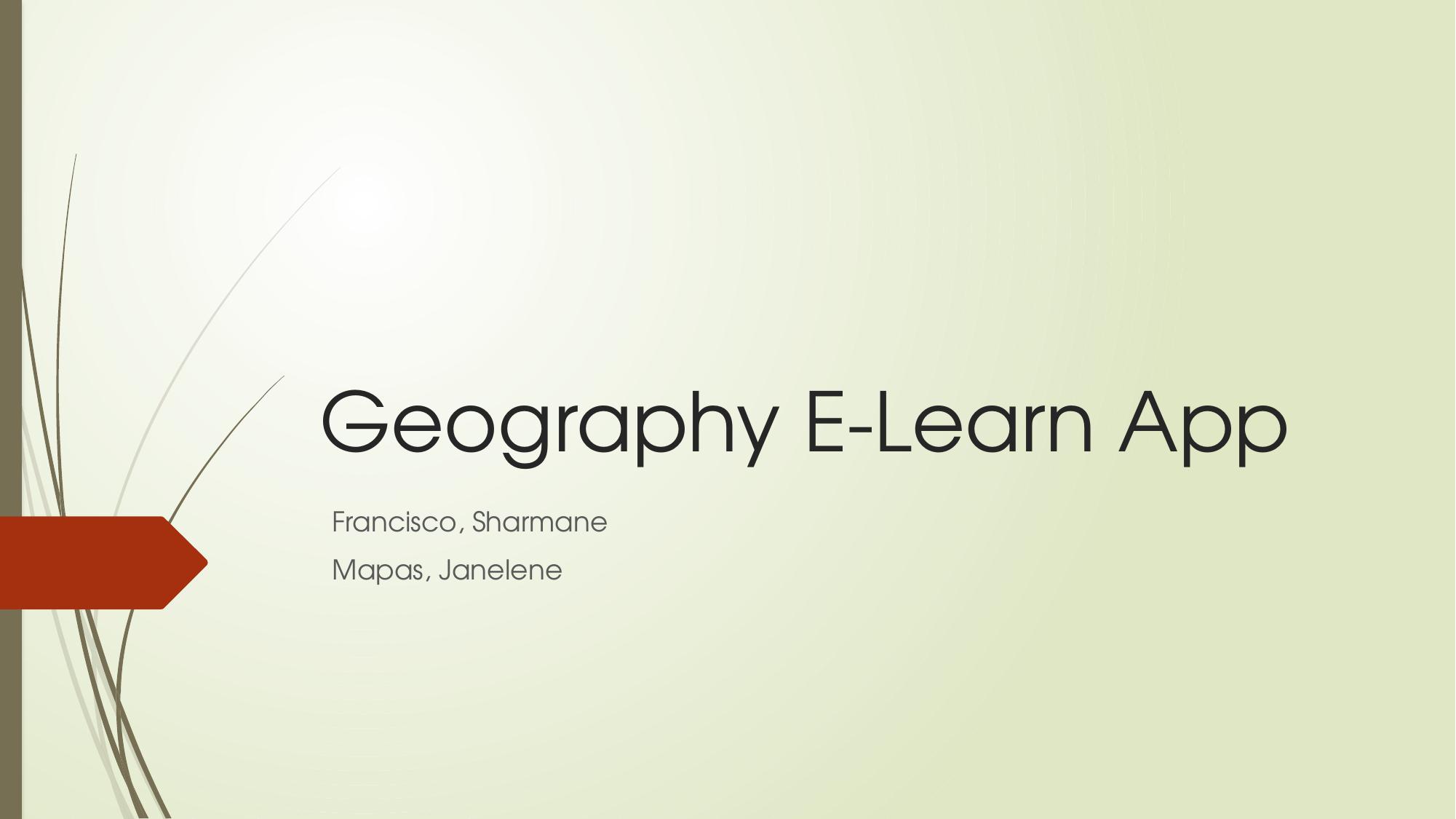

# Geography E-Learn App
Francisco, Sharmane
Mapas, Janelene